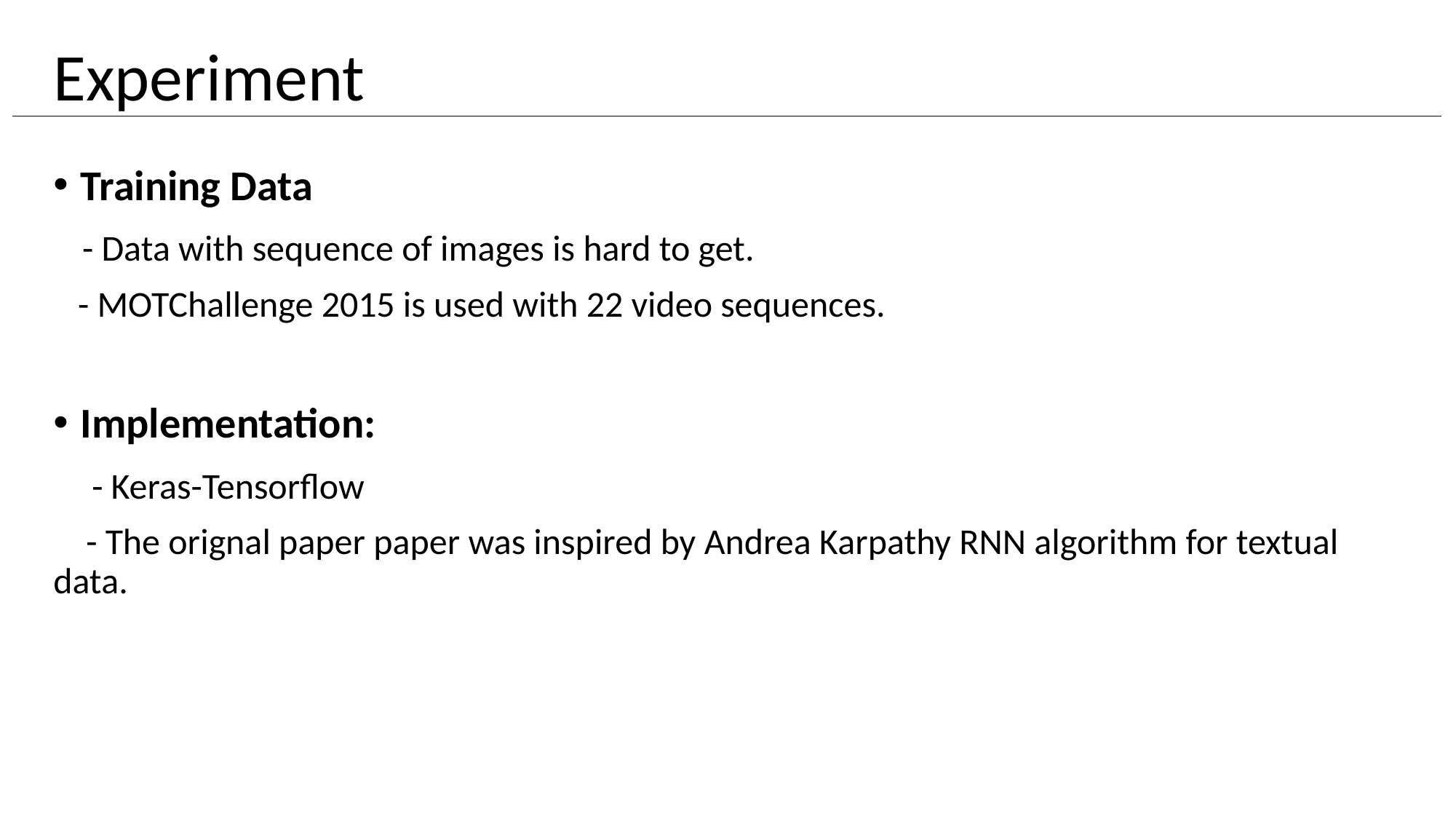

# Experiment
Training Data
   - Data with sequence of images is hard to get.
   - MOTChallenge 2015 is used with 22 video sequences.

Implementation:
    - Keras-Tensorflow
    - The orignal paper paper was inspired by Andrea Karpathy RNN algorithm for textual data.